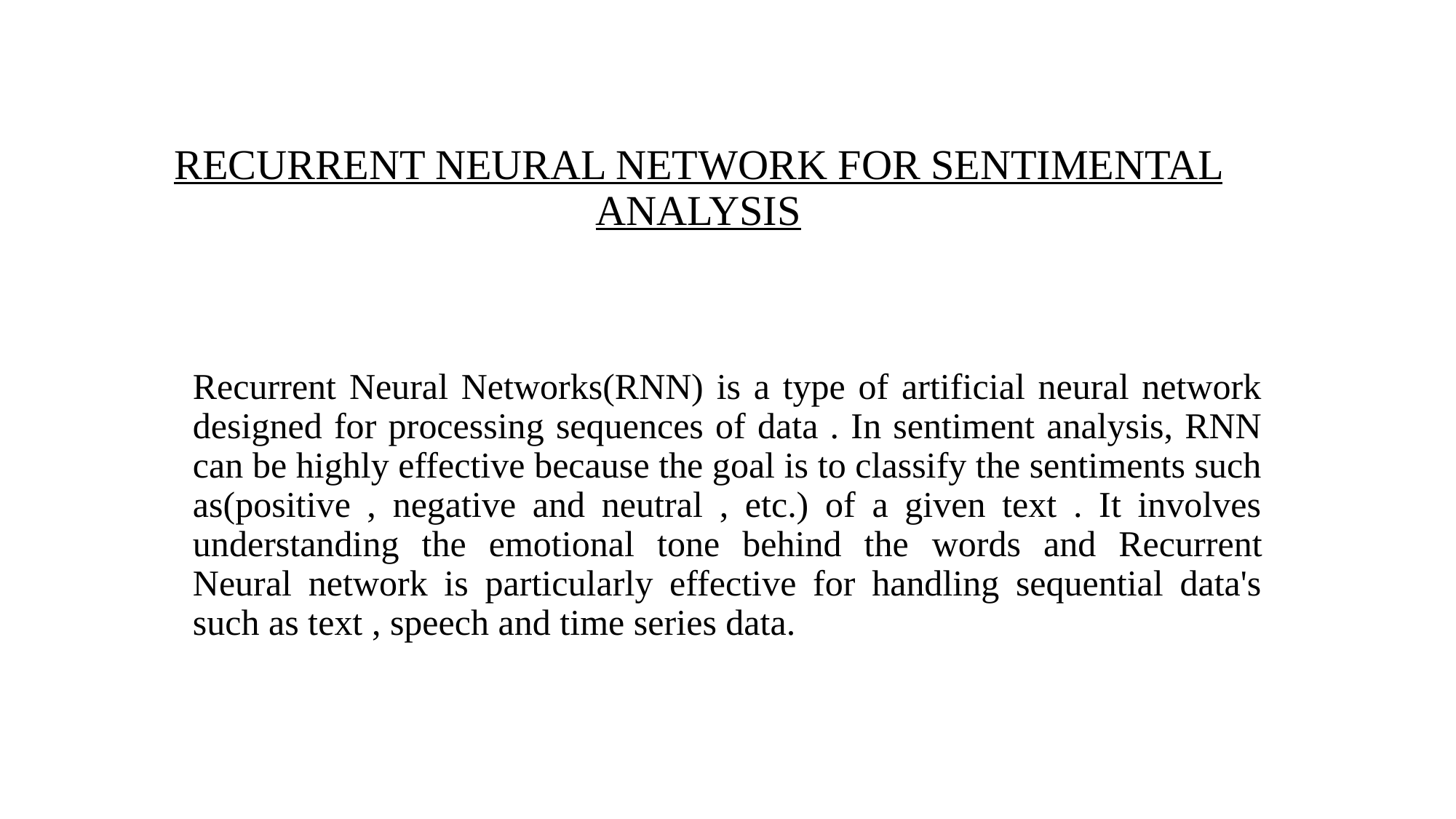

# RECURRENT NEURAL NETWORK FOR SENTIMENTAL ANALYSIS
Recurrent Neural Networks(RNN) is a type of artificial neural network designed for processing sequences of data . In sentiment analysis, RNN can be highly effective because the goal is to classify the sentiments such as(positive , negative and neutral , etc.) of a given text . It involves understanding the emotional tone behind the words and Recurrent Neural network is particularly effective for handling sequential data's such as text , speech and time series data.